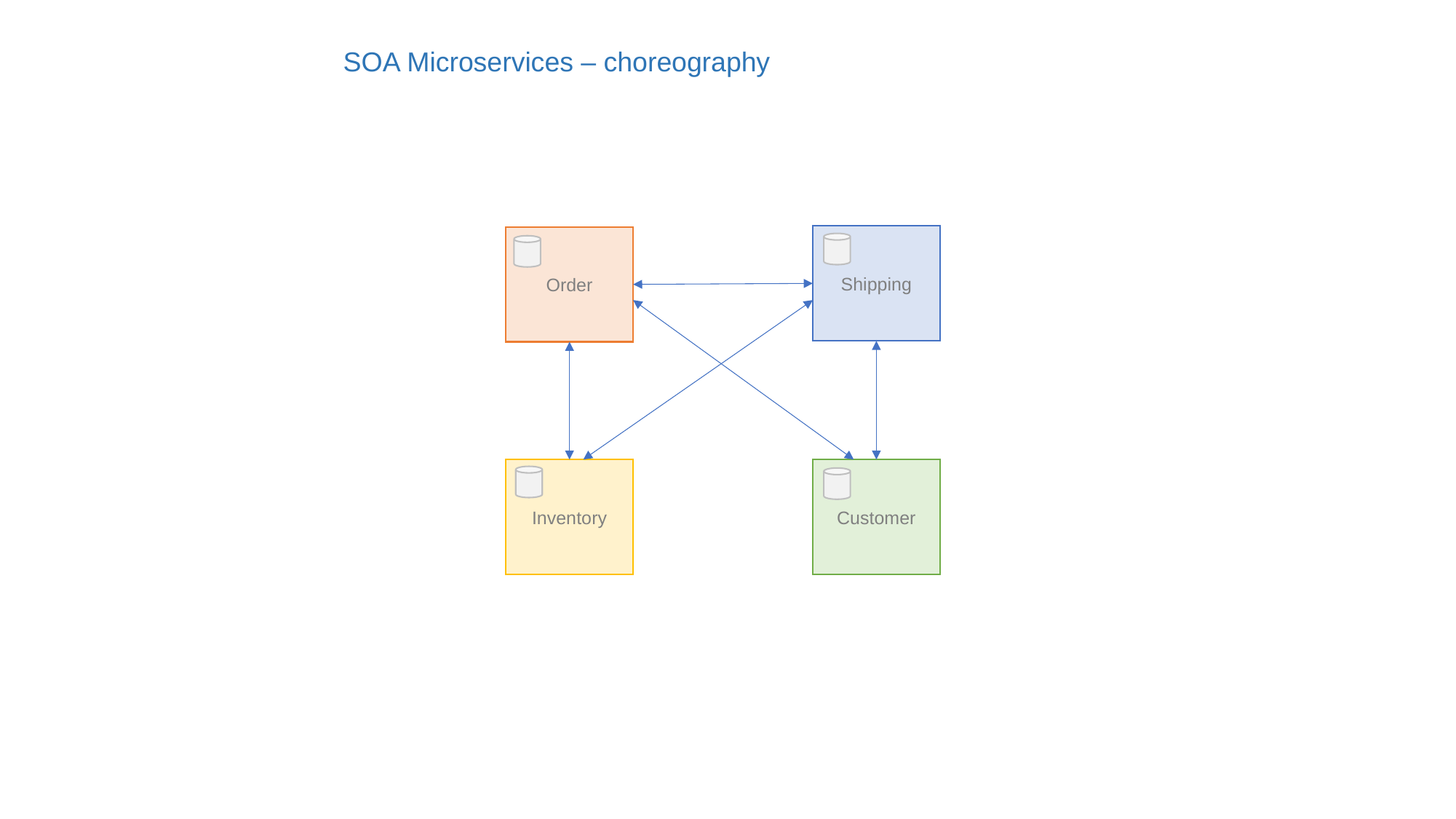

SOA Microservices – choreography
Shipping
Order

Inventory
Customer